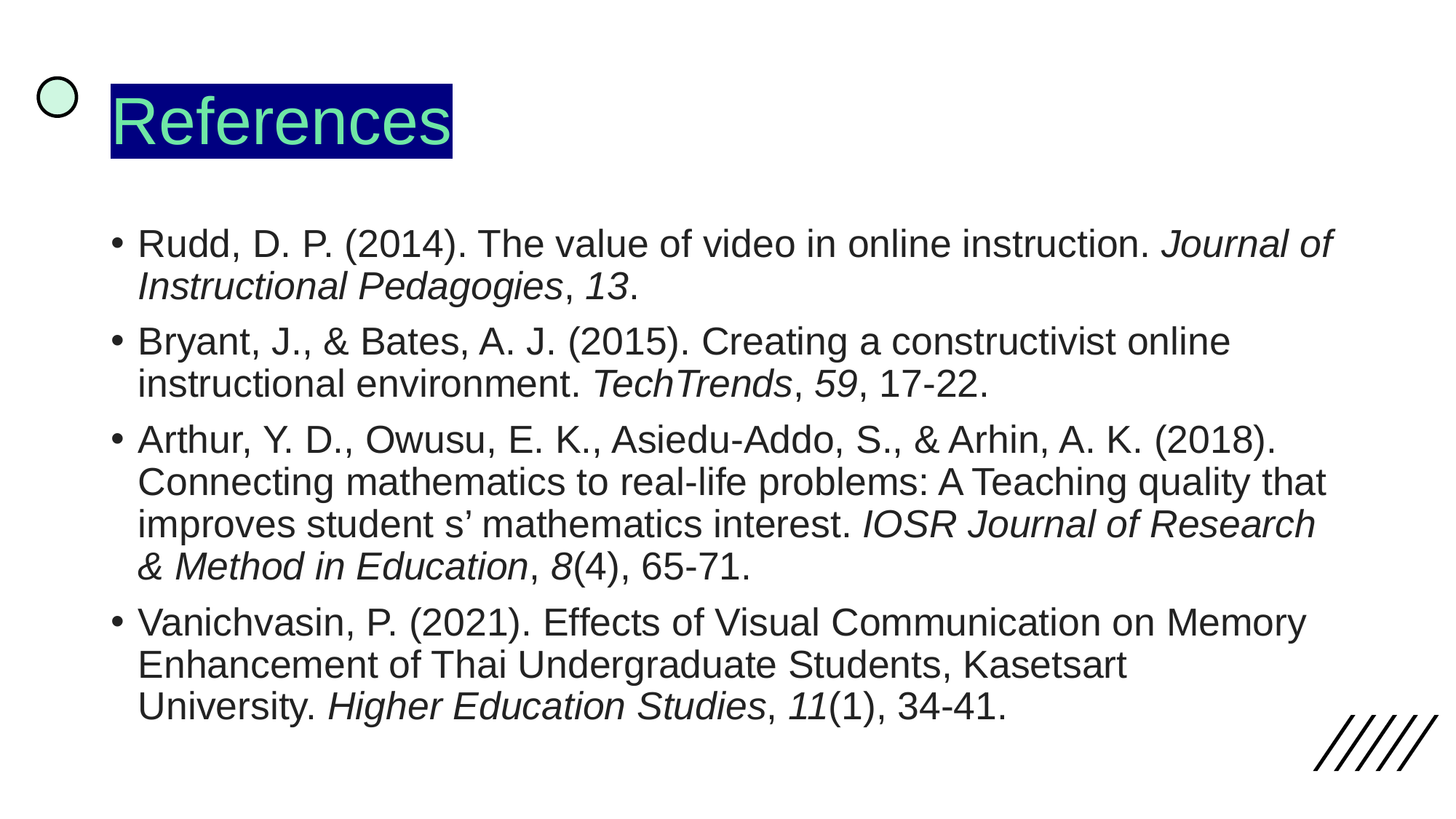

# References
Rudd, D. P. (2014). The value of video in online instruction. Journal of Instructional Pedagogies, 13.
Bryant, J., & Bates, A. J. (2015). Creating a constructivist online instructional environment. TechTrends, 59, 17-22.
Arthur, Y. D., Owusu, E. K., Asiedu-Addo, S., & Arhin, A. K. (2018). Connecting mathematics to real-life problems: A Teaching quality that improves student s’ mathematics interest. IOSR Journal of Research & Method in Education, 8(4), 65-71.
Vanichvasin, P. (2021). Effects of Visual Communication on Memory Enhancement of Thai Undergraduate Students, Kasetsart University. Higher Education Studies, 11(1), 34-41.